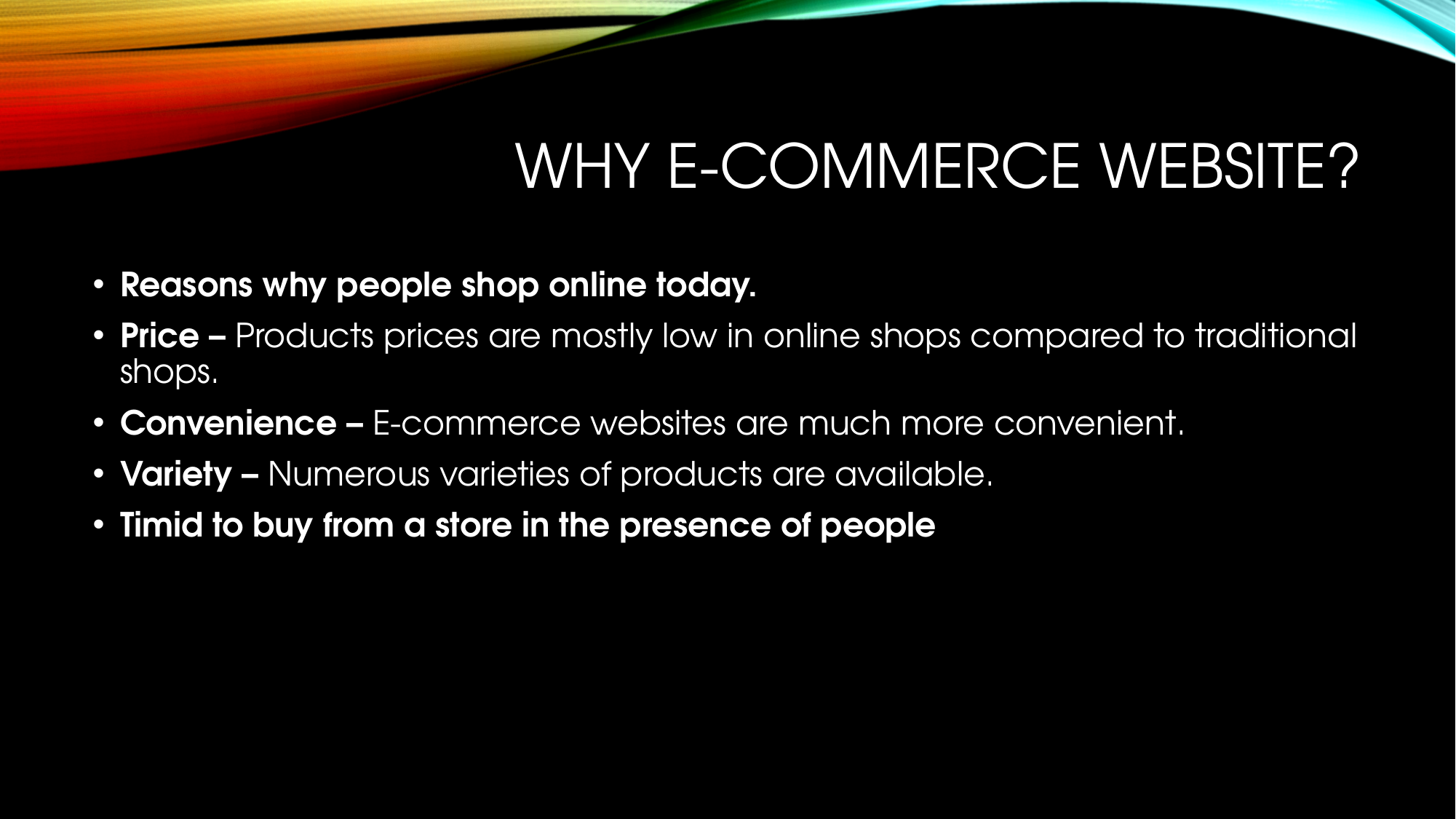

# Why E-commerce website?
Reasons why people shop online today.
Price – Products prices are mostly low in online shops compared to traditional shops.
Convenience – E-commerce websites are much more convenient.
Variety – Numerous varieties of products are available.
Timid to buy from a store in the presence of people